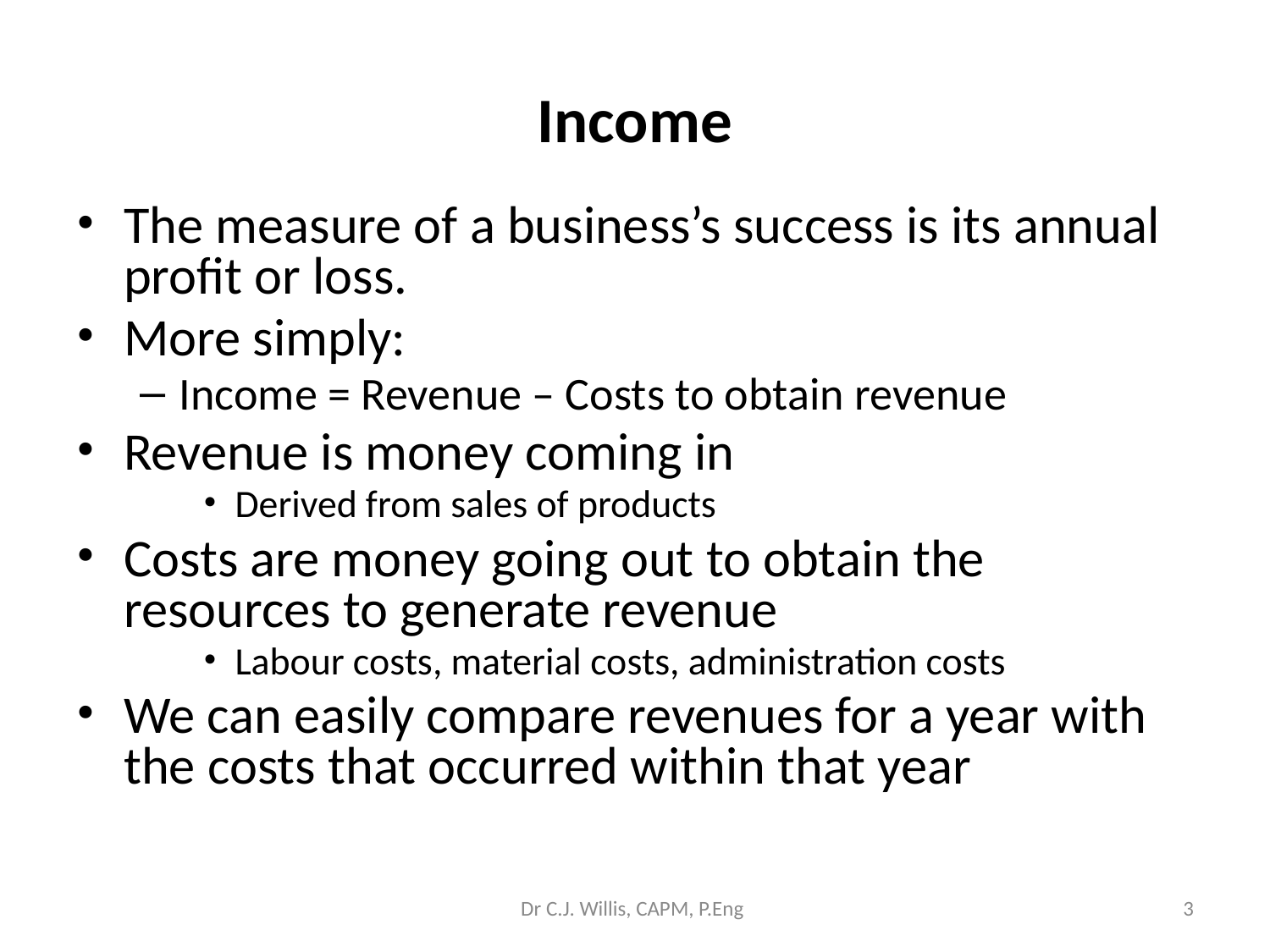

# Income
The measure of a business’s success is its annual profit or loss.
More simply:
Income = Revenue – Costs to obtain revenue
Revenue is money coming in
Derived from sales of products
Costs are money going out to obtain the resources to generate revenue
Labour costs, material costs, administration costs
We can easily compare revenues for a year with the costs that occurred within that year
Dr C.J. Willis, CAPM, P.Eng
3